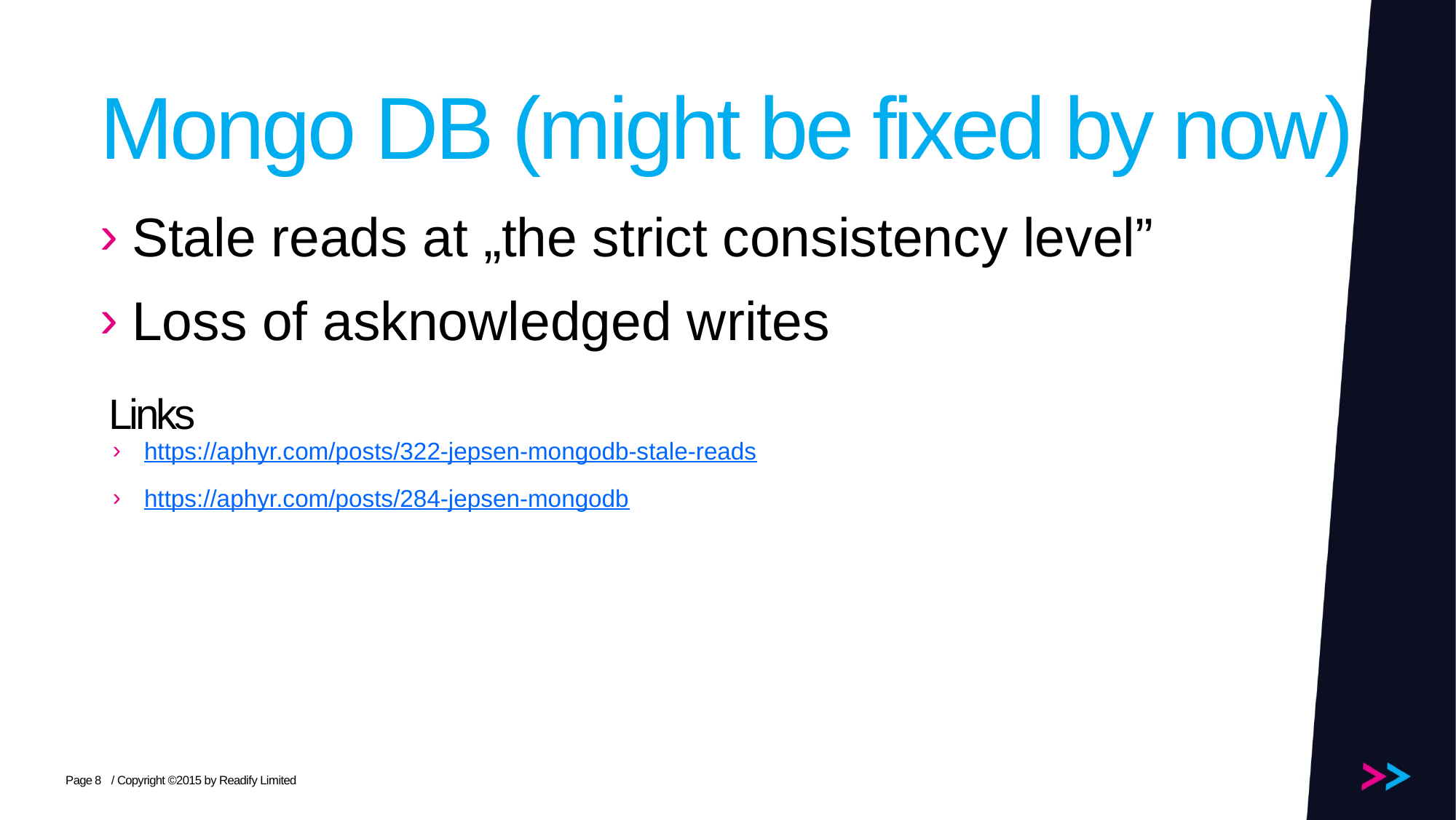

# Mongo DB (might be fixed by now)
Stale reads at „the strict consistency level”
Loss of asknowledged writes

Links
https://aphyr.com/posts/322-jepsen-mongodb-stale-reads
https://aphyr.com/posts/284-jepsen-mongodb

8
/ Copyright ©2015 by Readify Limited